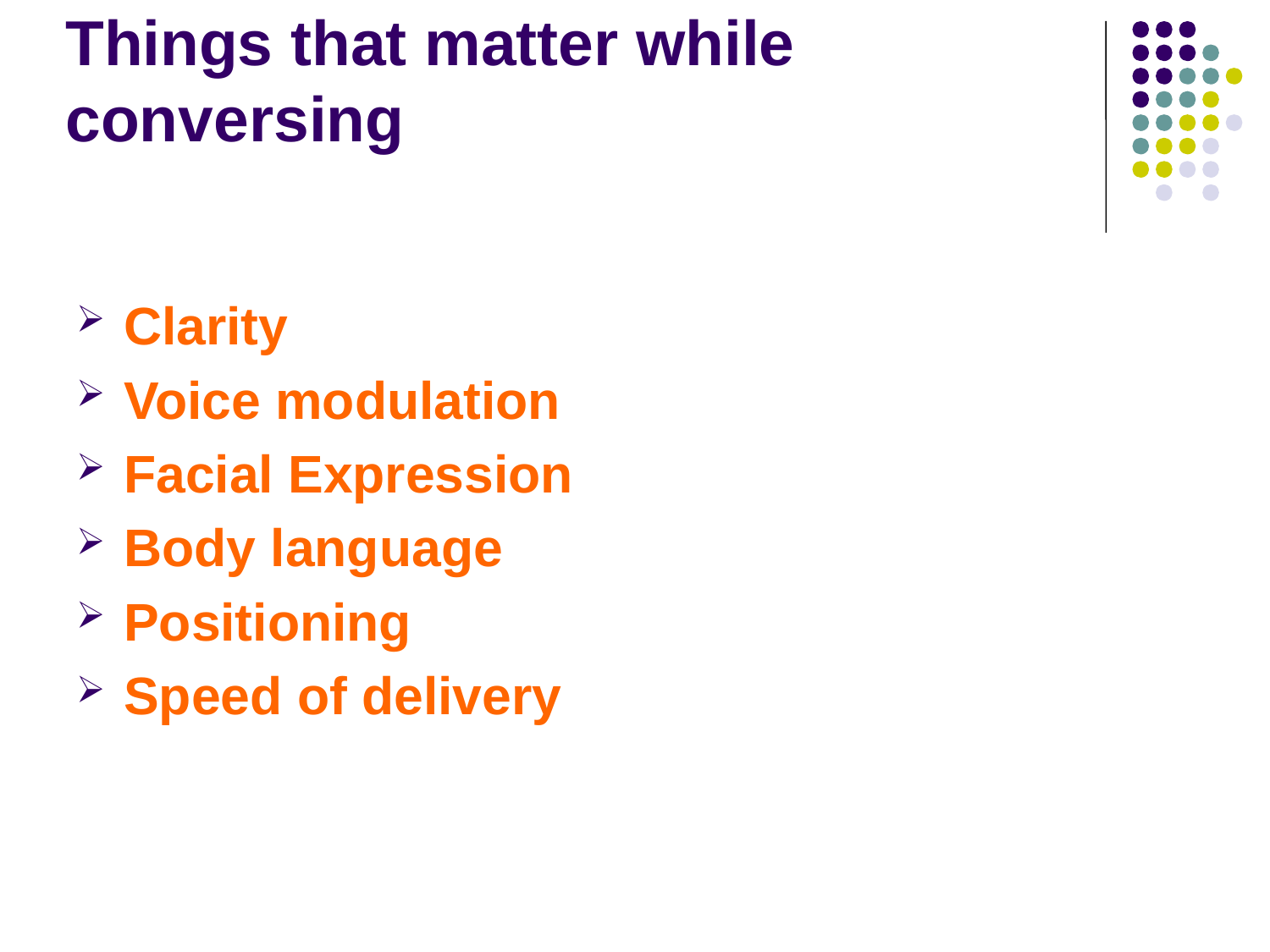

# Things that matter while conversing
Clarity
Voice modulation
Facial Expression
Body language
Positioning
Speed of delivery